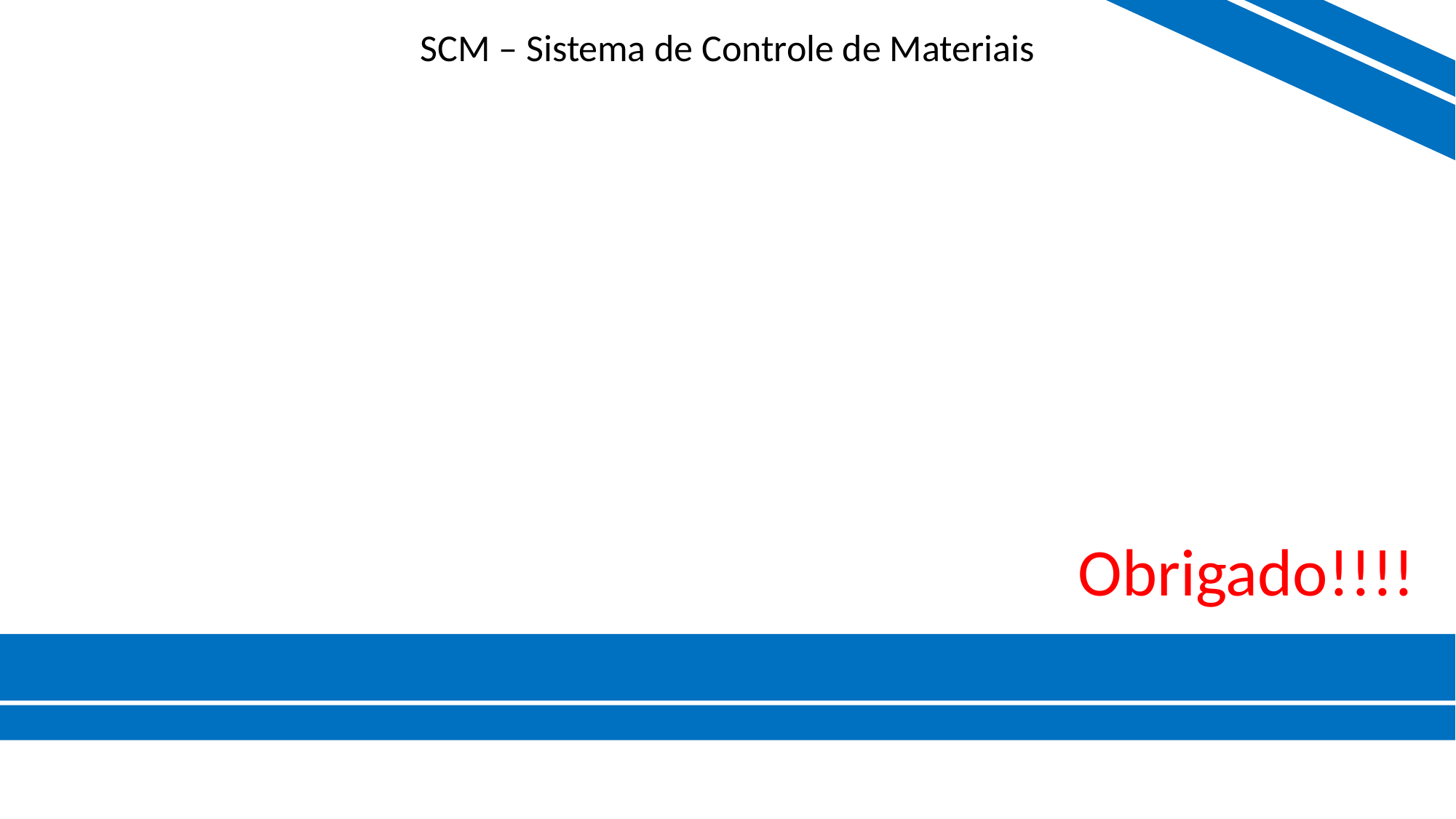

# SCM – Sistema de Controle de Materiais

Obrigado!!!!